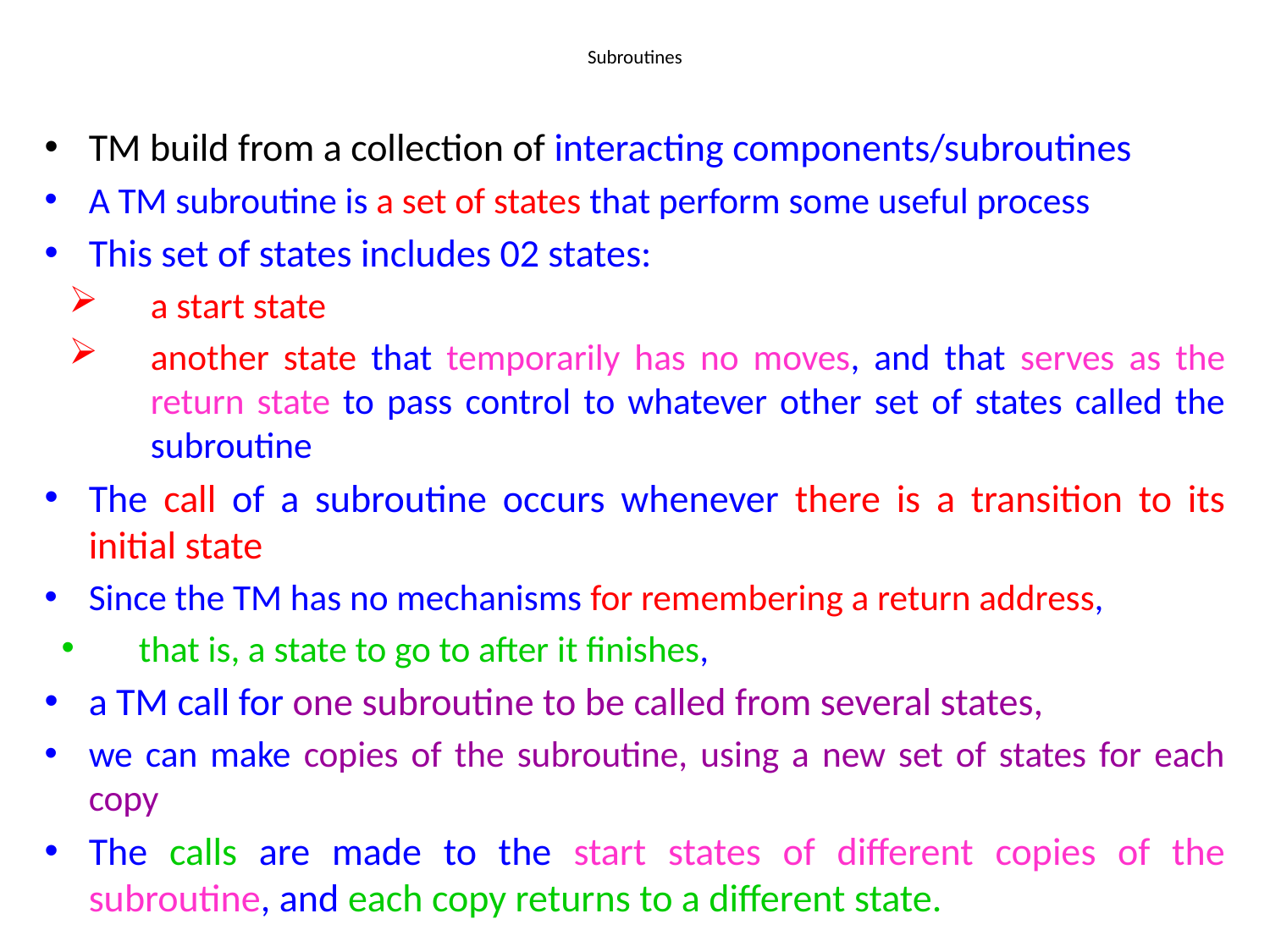

# Subroutines
TM build from a collection of interacting components/subroutines
A TM subroutine is a set of states that perform some useful process
This set of states includes 02 states:
a start state
another state that temporarily has no moves, and that serves as the return state to pass control to whatever other set of states called the subroutine
The call of a subroutine occurs whenever there is a transition to its initial state
Since the TM has no mechanisms for remembering a return address,
that is, a state to go to after it finishes,
a TM call for one subroutine to be called from several states,
we can make copies of the subroutine, using a new set of states for each copy
The calls are made to the start states of different copies of the subroutine, and each copy returns to a different state.